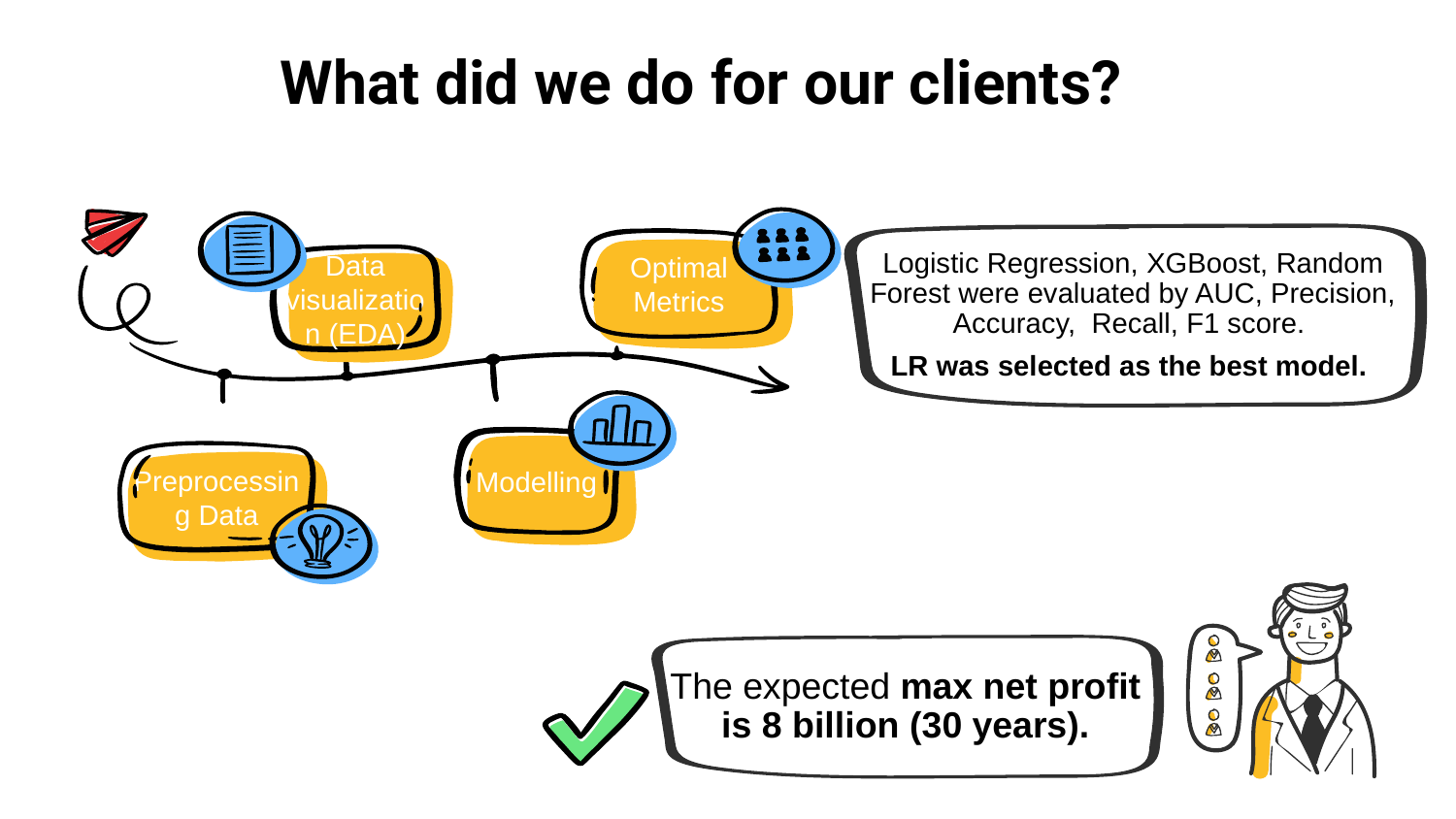

# What did we do for our clients?

Optimal Metrics

Data visualization (EDA)

Logistic Regression, XGBoost, Random Forest were evaluated by AUC, Precision, Accuracy,  Recall, F1 score.
LR was selected as the best model.

Modelling

Preprocessing Data

The expected max net profit is 8 billion (30 years).